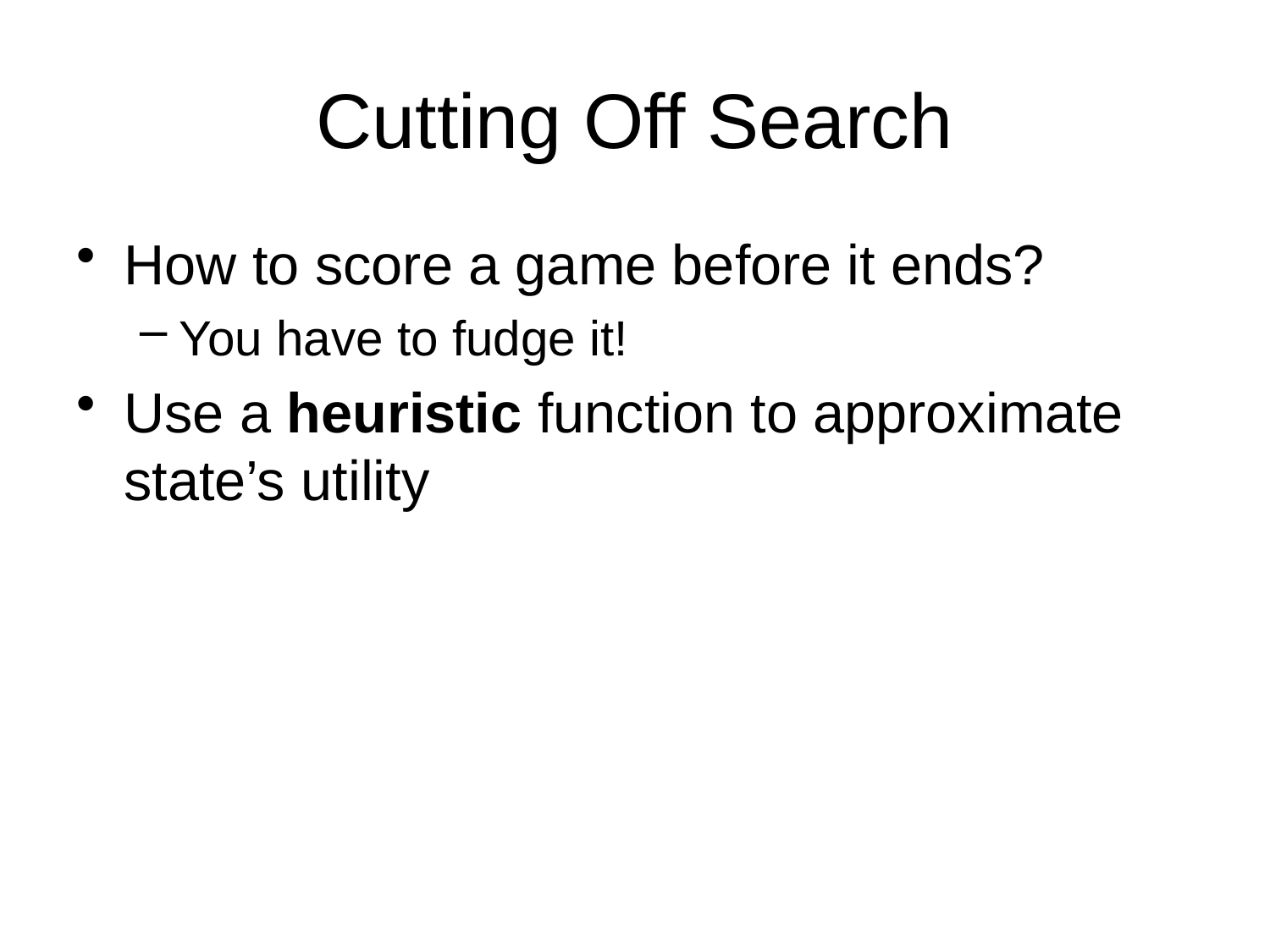

# Cutting Off Search
How to score a game before it ends?
You have to fudge it!
Use a heuristic function to approximate state’s utility